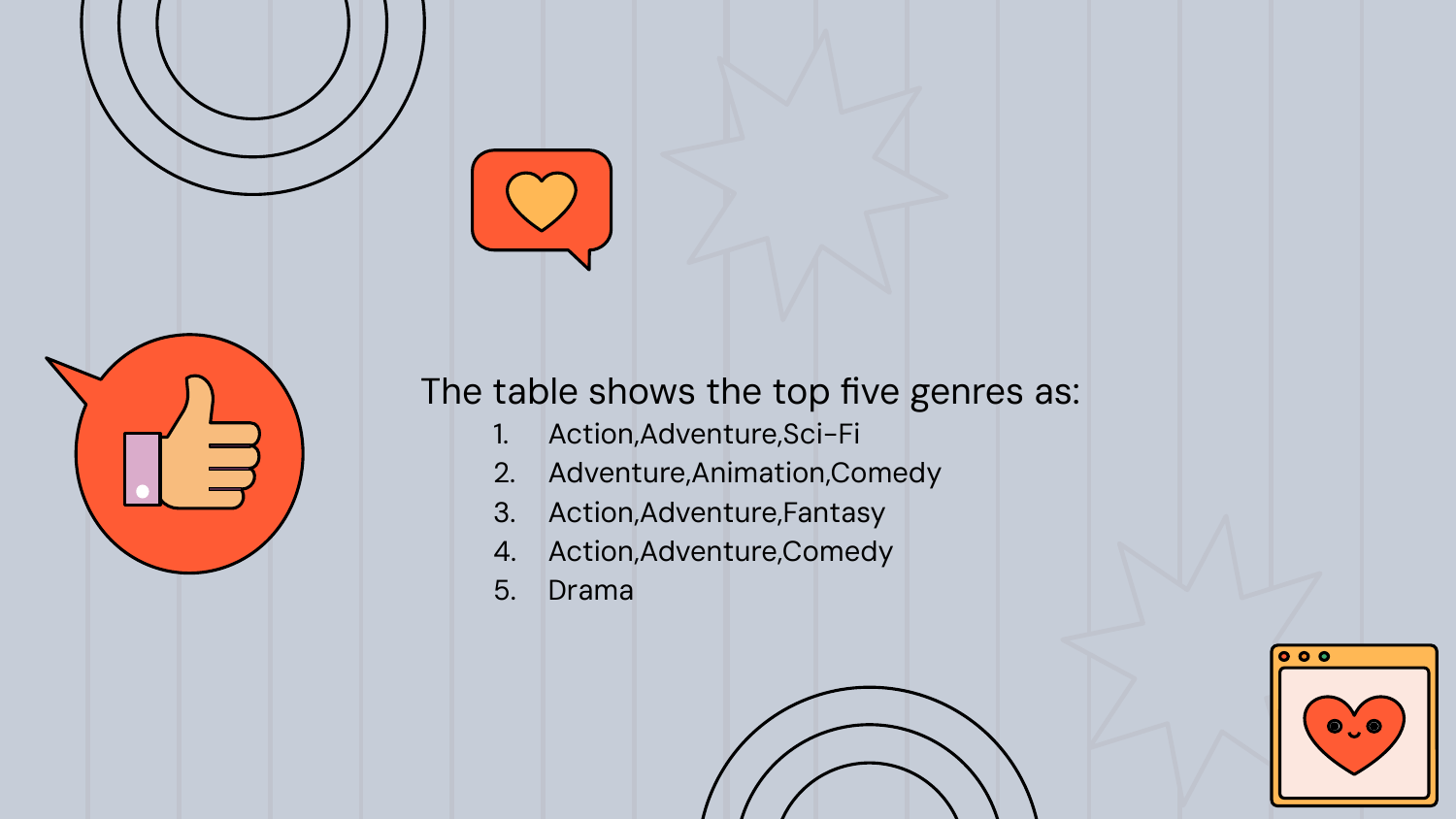

The table shows the top five genres as:
Action,Adventure,Sci-Fi
Adventure,Animation,Comedy
Action,Adventure,Fantasy
Action,Adventure,Comedy
Drama